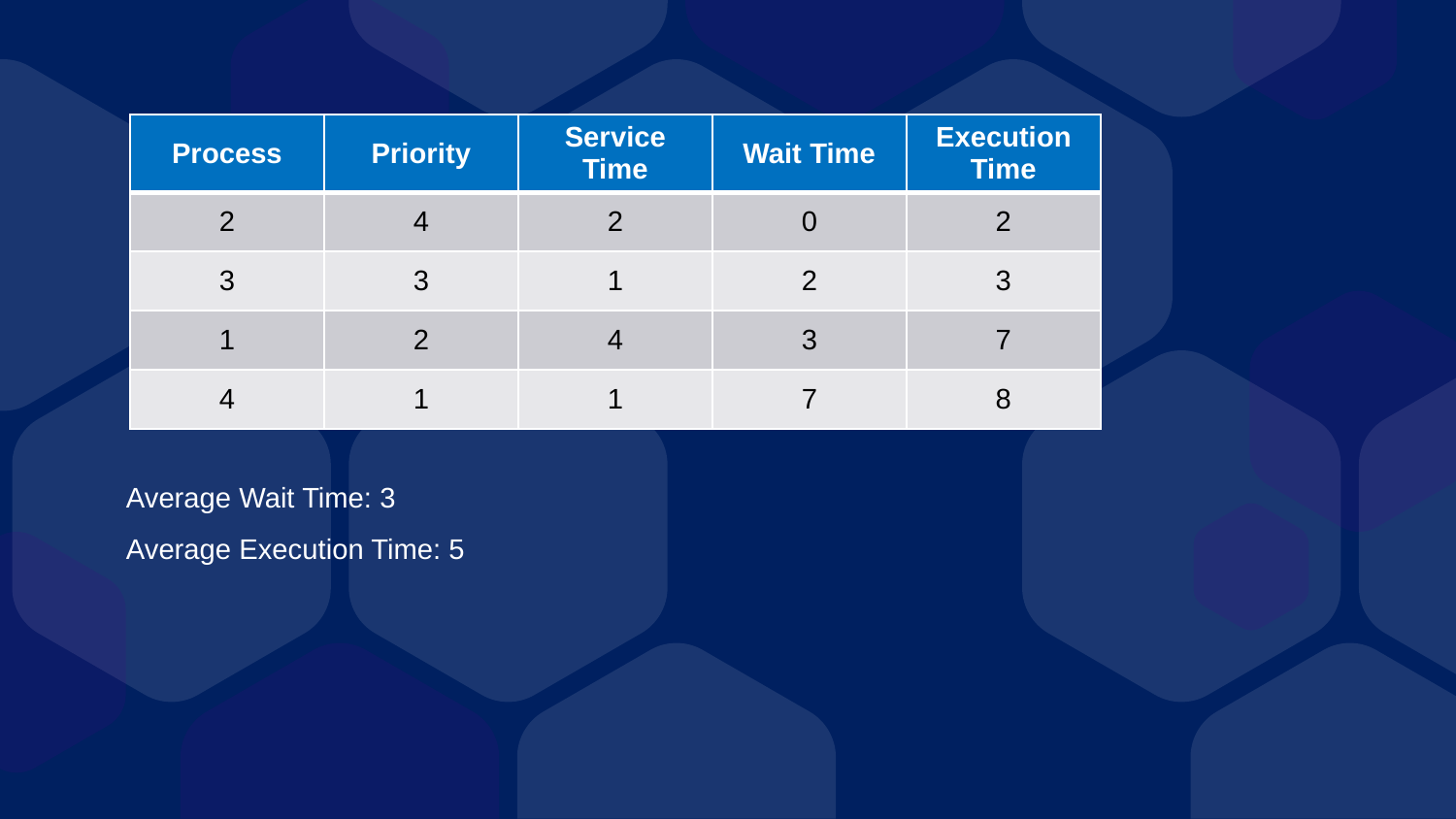

| Process | Priority | Service Time | Wait Time | Execution Time |
| --- | --- | --- | --- | --- |
| 2 | 4 | 2 | 0 | 2 |
| 3 | 3 | 1 | 2 | 3 |
| 1 | 2 | 4 | 3 | 7 |
| 4 | 1 | 1 | 7 | 8 |
Average Wait Time: 3
Average Execution Time: 5